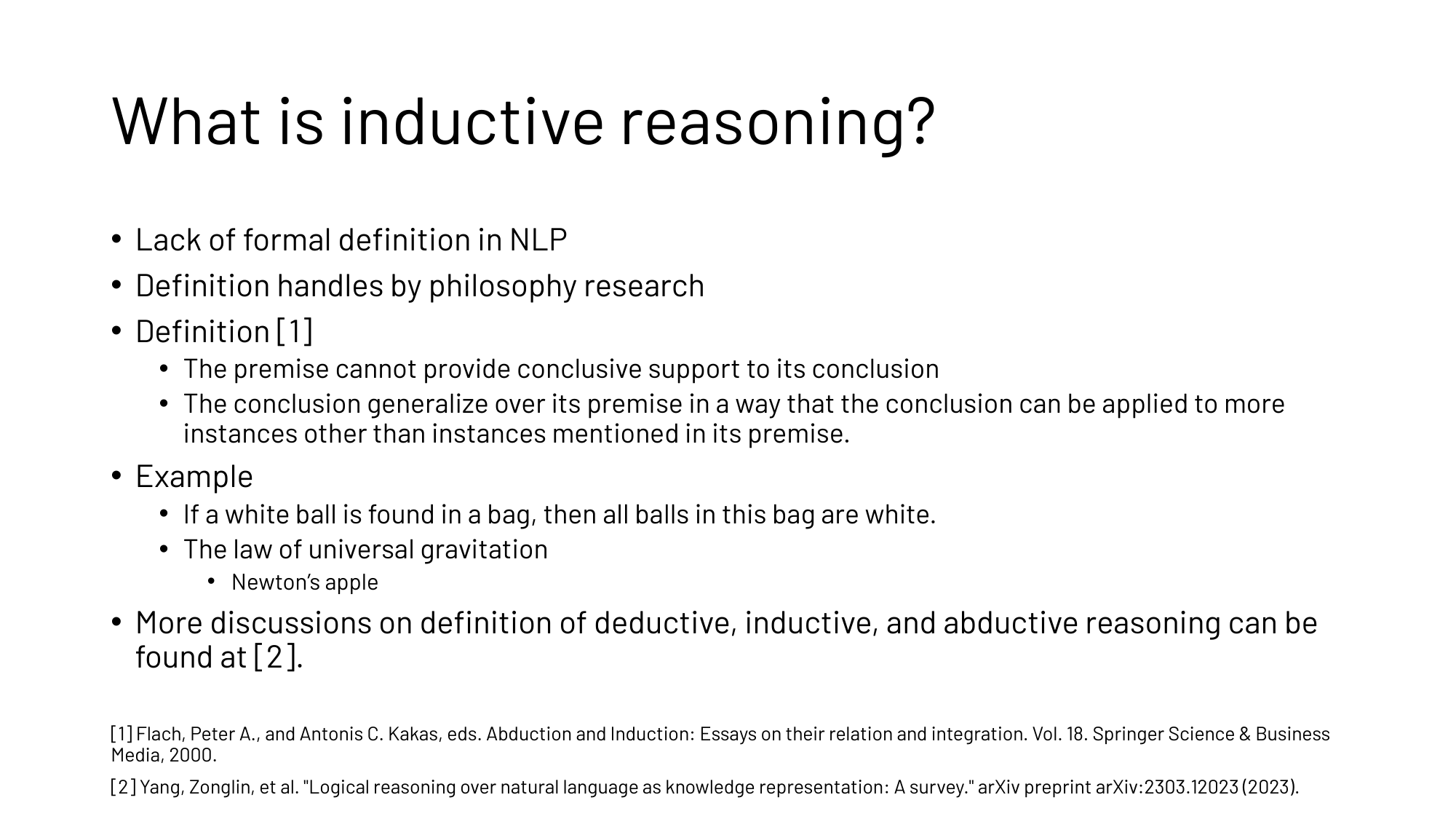

# What is inductive reasoning?
Lack of formal definition in NLP
Definition handles by philosophy research
Definition [1]
The premise cannot provide conclusive support to its conclusion
The conclusion generalize over its premise in a way that the conclusion can be applied to more instances other than instances mentioned in its premise.
Example
If a white ball is found in a bag, then all balls in this bag are white.
The law of universal gravitation
Newton’s apple
More discussions on definition of deductive, inductive, and abductive reasoning can be found at [2].

[1] Flach, Peter A., and Antonis C. Kakas, eds. Abduction and Induction: Essays on their relation and integration. Vol. 18. Springer Science & Business Media, 2000.
[2] Yang, Zonglin, et al. "Logical reasoning over natural language as knowledge representation: A survey." arXiv preprint arXiv:2303.12023 (2023).